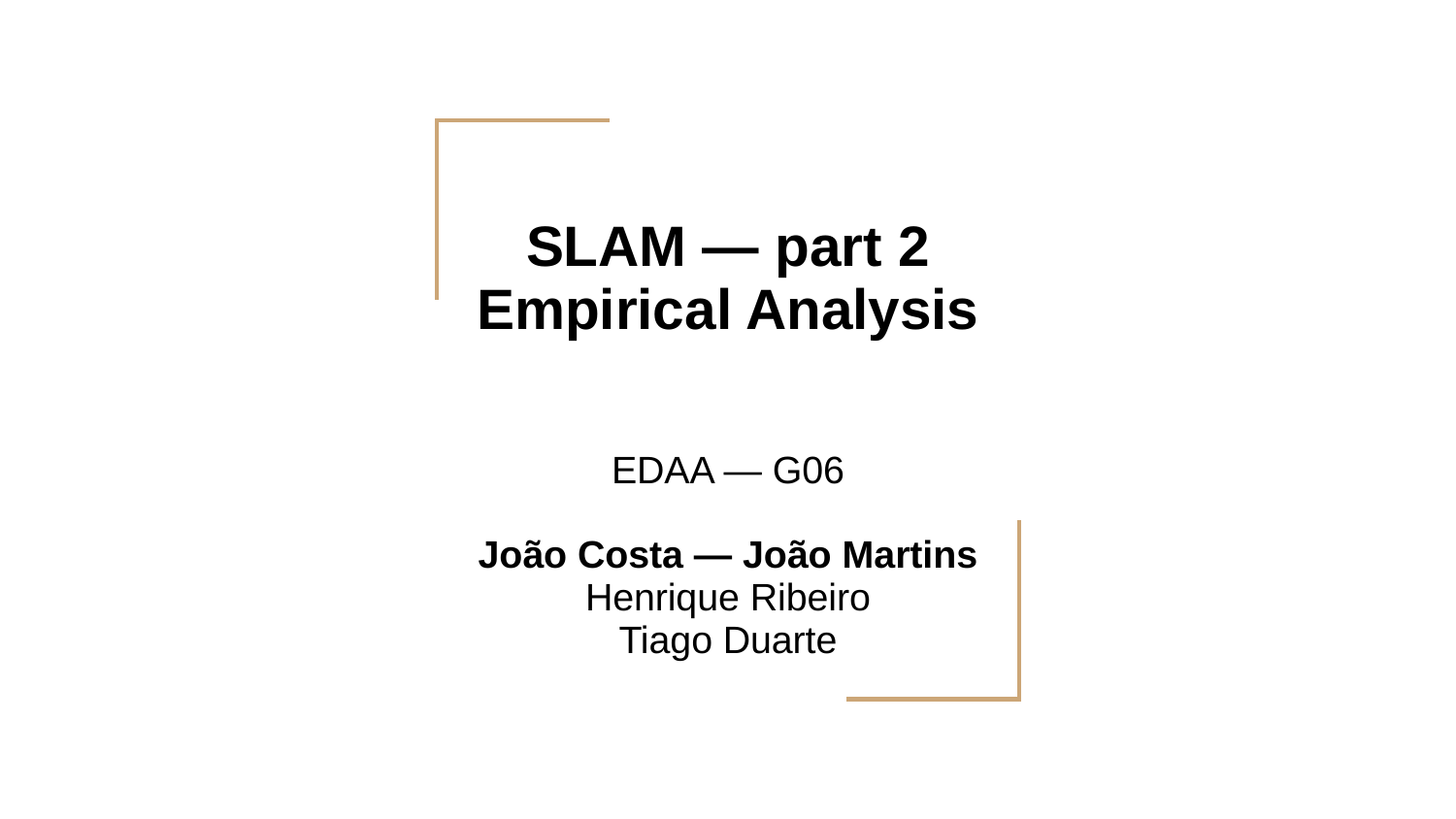

# SLAM — part 2
Empirical Analysis
EDAA — G06

João Costa — João Martins
Henrique Ribeiro
Tiago Duarte